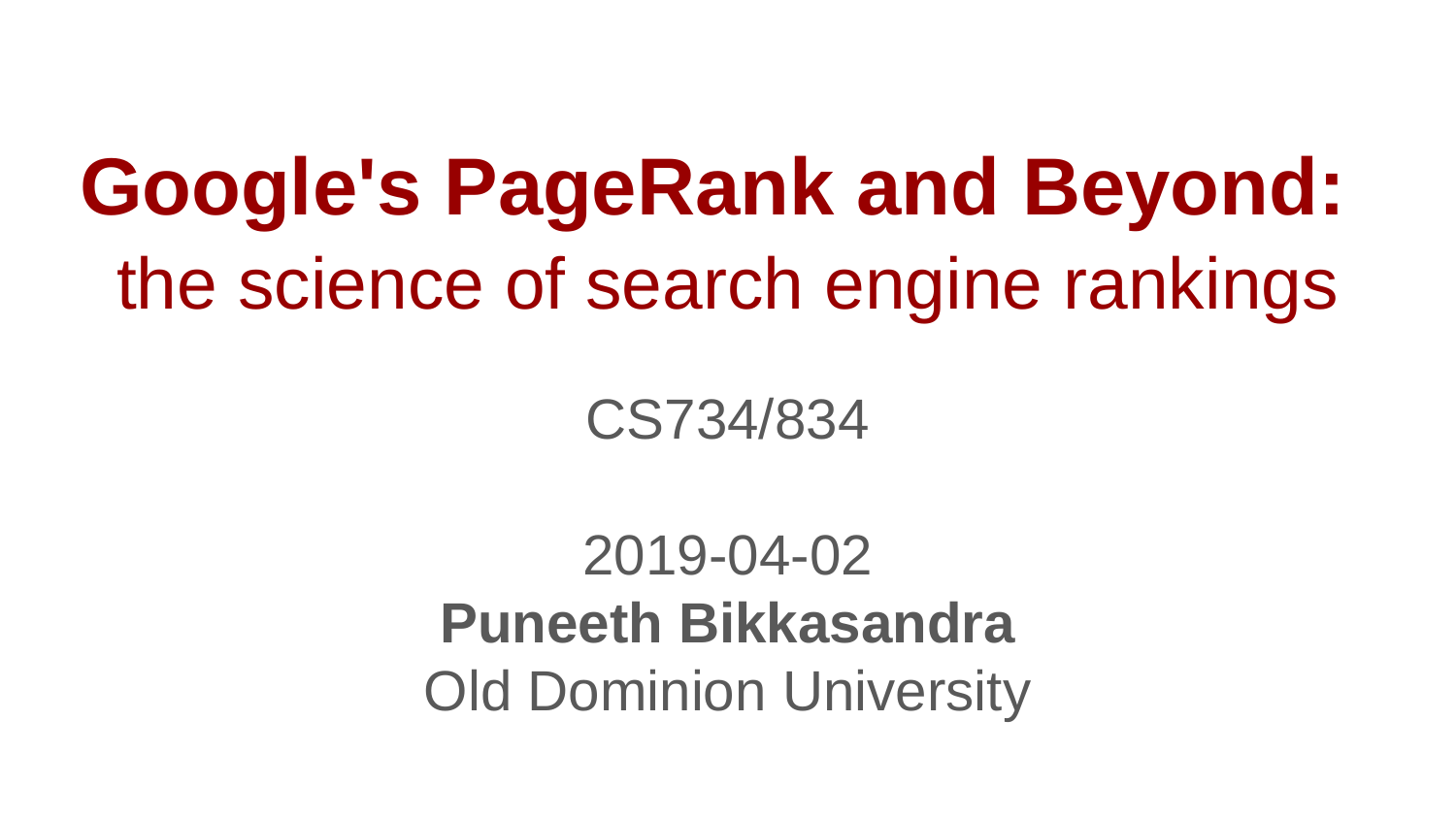

# Google's PageRank and Beyond:
the science of search engine rankings
CS734/834

2019-04-02
Puneeth Bikkasandra
Old Dominion University